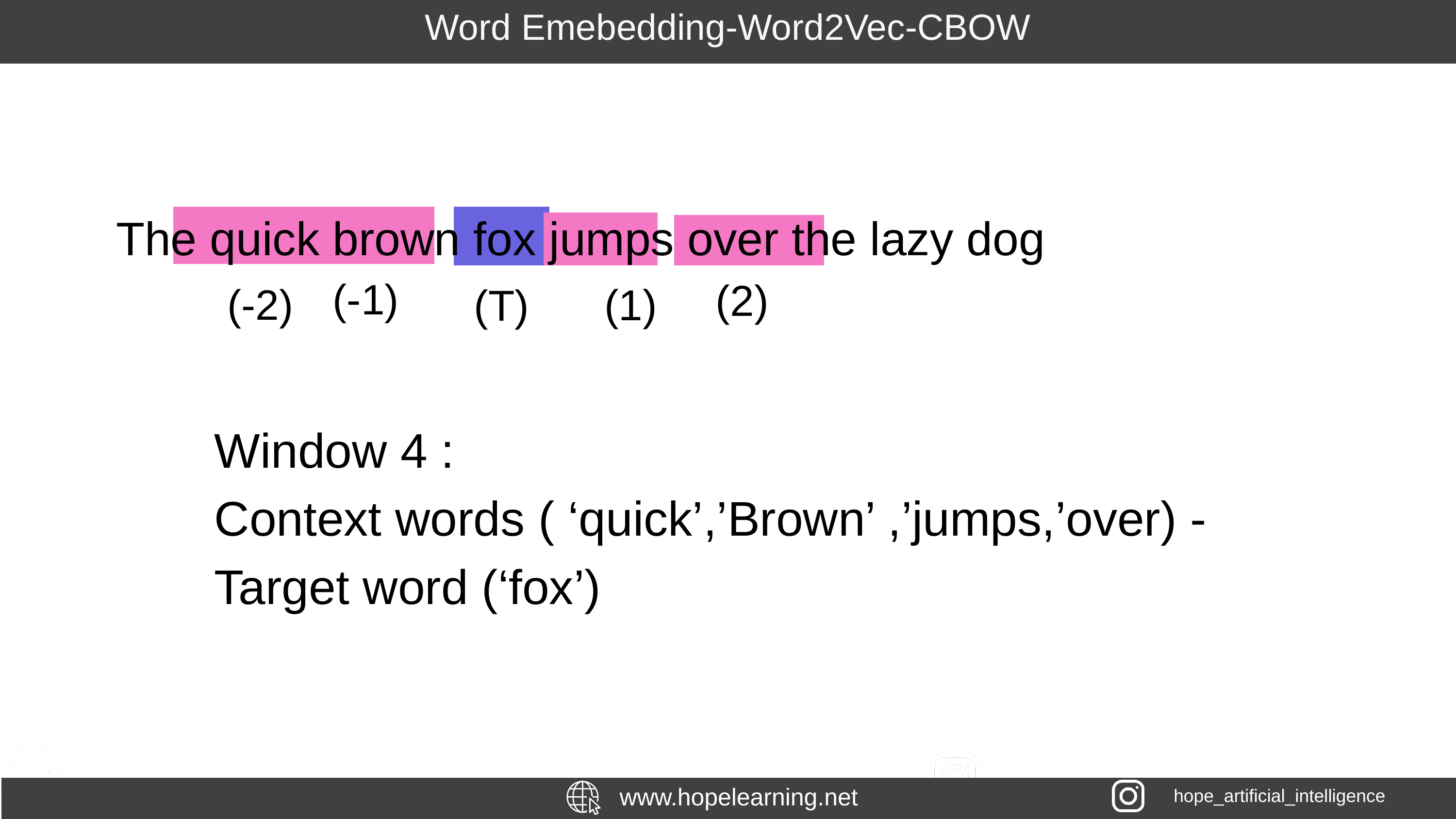

Word Emebedding-Word2Vec-CBOW
The quick brown fox jumps over the lazy dog

(-1)
(2)
(1)
(-2)
(T)
Window 4 :
Context words ( ‘quick’,’Brown’ ,’jumps,’over) -
Target word (‘fox’)

www.hopelearning.net
hope_artificial_intelligence

hope_artificial_intelligence
www.hopelearning.net